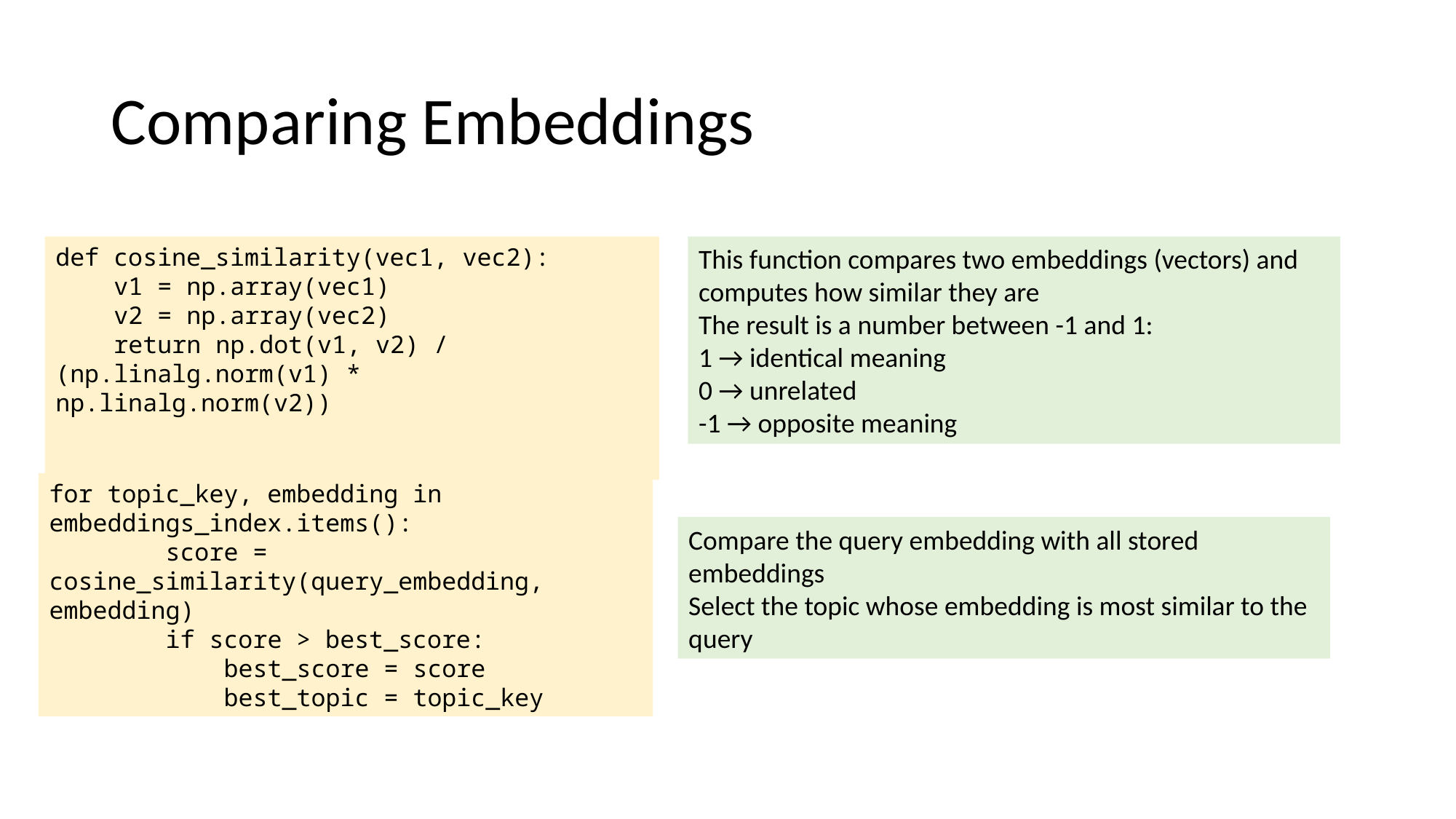

# Comparing Embeddings

def cosine_similarity(vec1, vec2):
    v1 = np.array(vec1)
    v2 = np.array(vec2)
    return np.dot(v1, v2) / (np.linalg.norm(v1) * np.linalg.norm(v2))

This function compares two embeddings (vectors) and computes how similar they are
The result is a number between -1 and 1:
1 → identical meaning
0 → unrelated
-1 → opposite meaning
for topic_key, embedding in embeddings_index.items():
        score = cosine_similarity(query_embedding, embedding)
        if score > best_score:
            best_score = score
            best_topic = topic_key
Compare the query embedding with all stored embeddings
Select the topic whose embedding is most similar to the query